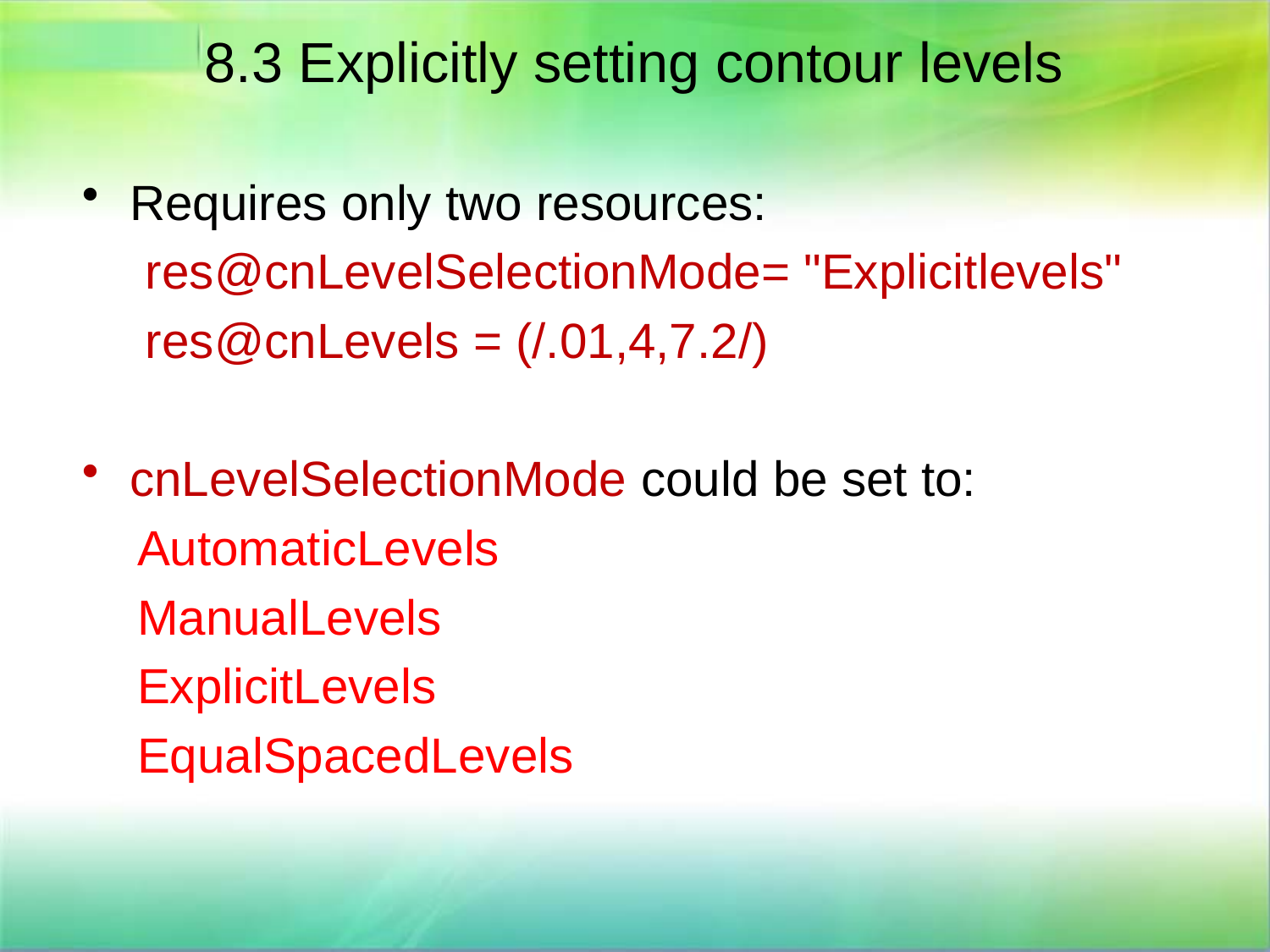

# 8.3 Explicitly setting contour levels
Requires only two resources:
res@cnLevelSelectionMode= "Explicitlevels"
res@cnLevels = (/.01,4,7.2/)

cnLevelSelectionMode could be set to:
    AutomaticLevels
    ManualLevels
    ExplicitLevels
    EqualSpacedLevels